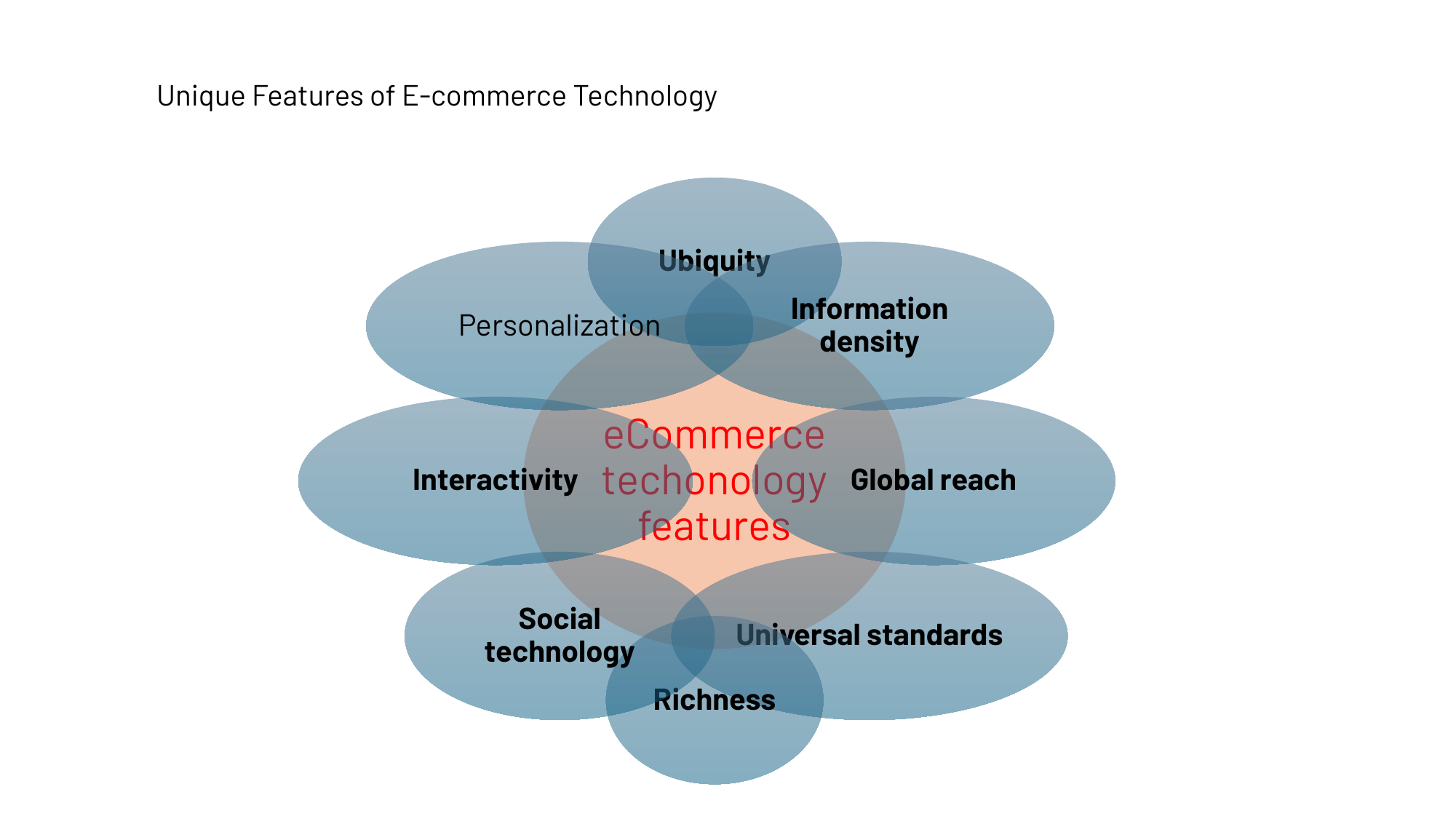

# Unique Features of E-commerce Technology
eCommerce techonology features
Ubiquity
Information density
Global reach
Universal standards
Richness
Social technology
Interactivity
Personalization